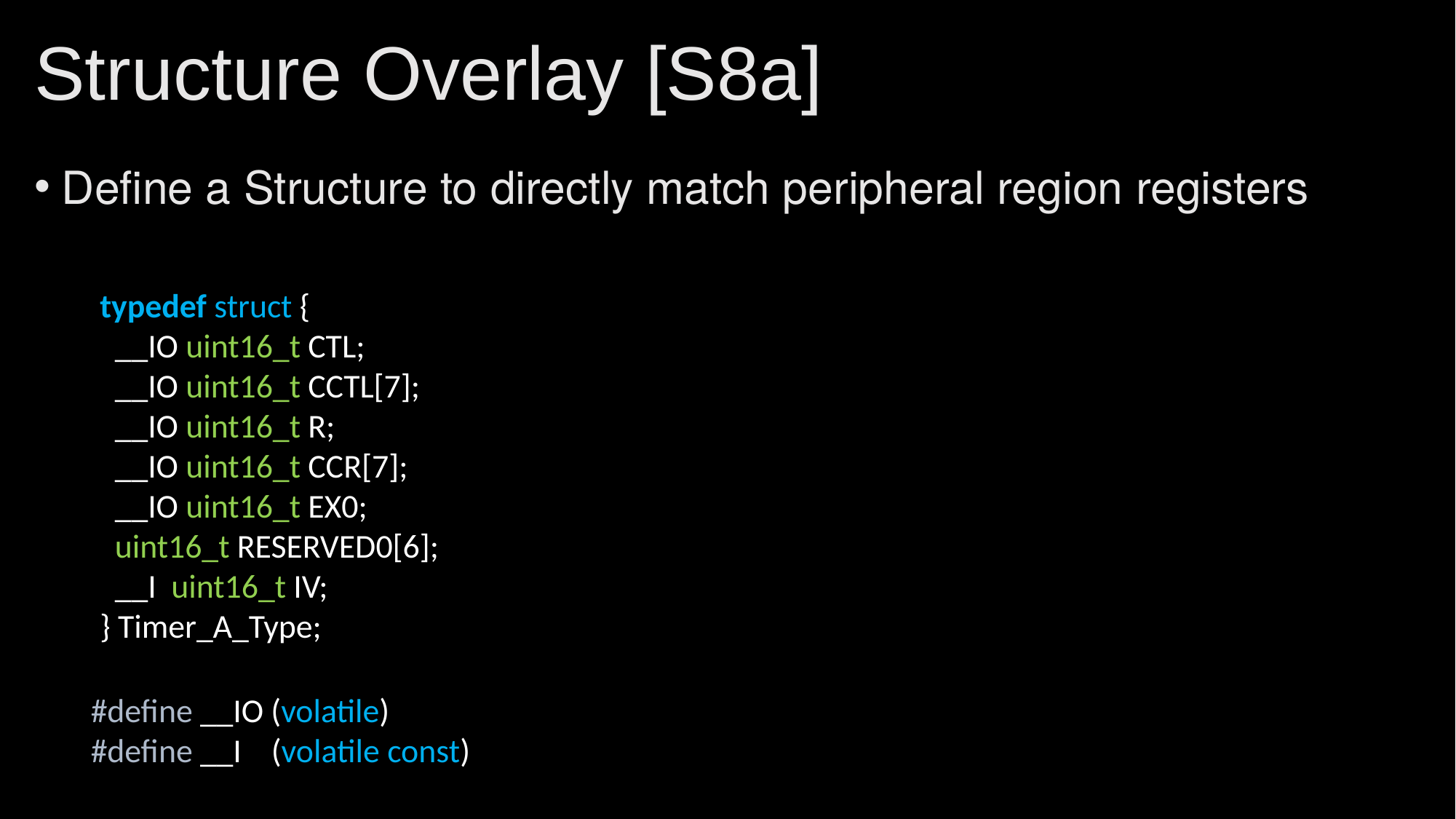

# Structure Overlay [S8a]
Define a Structure to directly match peripheral region registers
typedef struct {
  __IO uint16_t CTL;
  __IO uint16_t CCTL[7];
  __IO uint16_t R;
  __IO uint16_t CCR[7];
  __IO uint16_t EX0;
  uint16_t RESERVED0[6];
  __I  uint16_t IV;
} Timer_A_Type;
#define __IO (volatile)
#define __I    (volatile const)